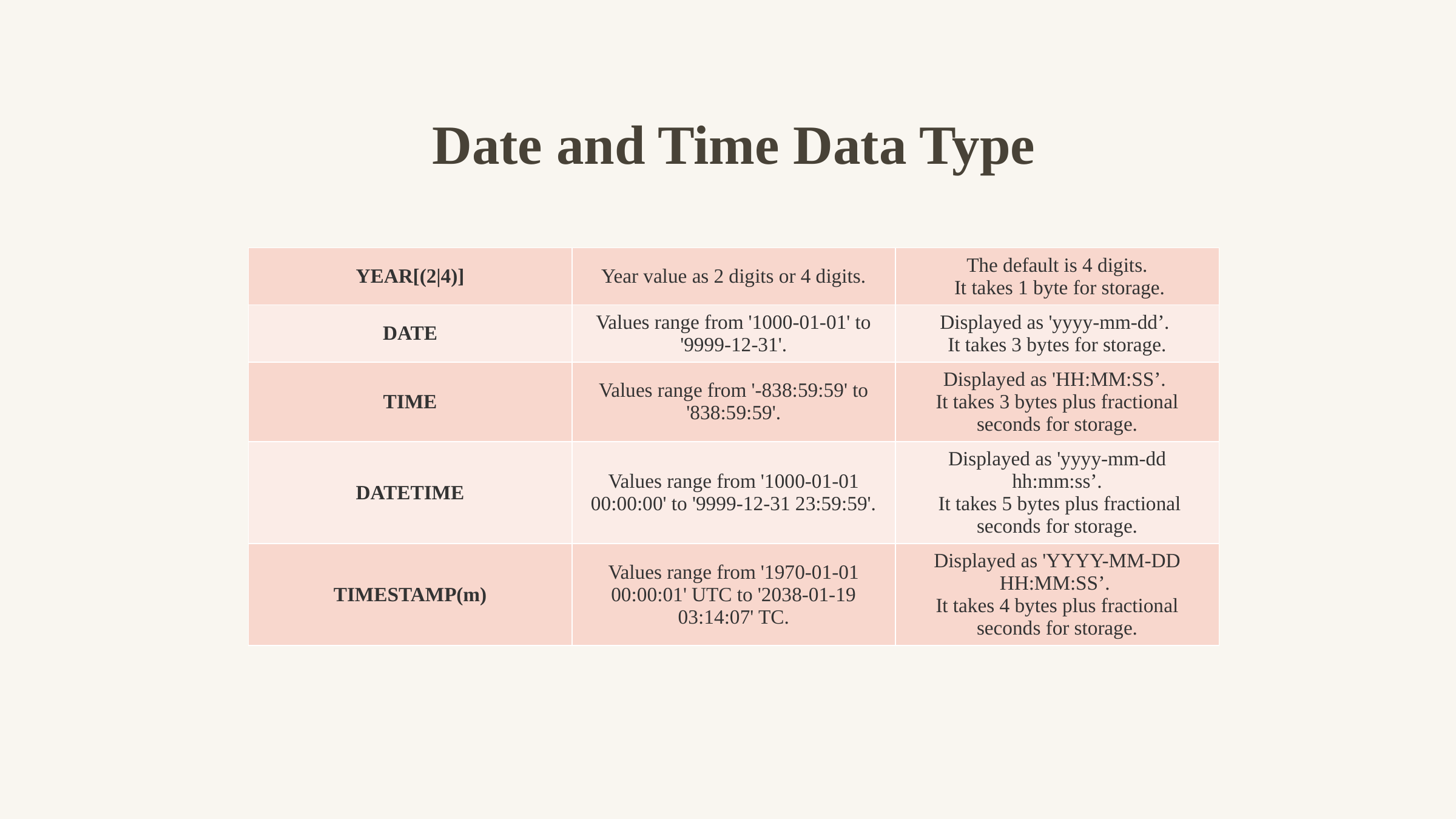

Date and Time Data Type
| YEAR[(2|4)] | Year value as 2 digits or 4 digits. | The default is 4 digits. It takes 1 byte for storage. |
| --- | --- | --- |
| DATE | Values range from '1000-01-01' to '9999-12-31'. | Displayed as 'yyyy-mm-dd’. It takes 3 bytes for storage. |
| TIME | Values range from '-838:59:59' to '838:59:59'. | Displayed as 'HH:MM:SS’. It takes 3 bytes plus fractional seconds for storage. |
| DATETIME | Values range from '1000-01-01 00:00:00' to '9999-12-31 23:59:59'. | Displayed as 'yyyy-mm-dd hh:mm:ss’. It takes 5 bytes plus fractional seconds for storage. |
| TIMESTAMP(m) | Values range from '1970-01-01 00:00:01' UTC to '2038-01-19 03:14:07' TC. | Displayed as 'YYYY-MM-DD HH:MM:SS’. It takes 4 bytes plus fractional seconds for storage. |